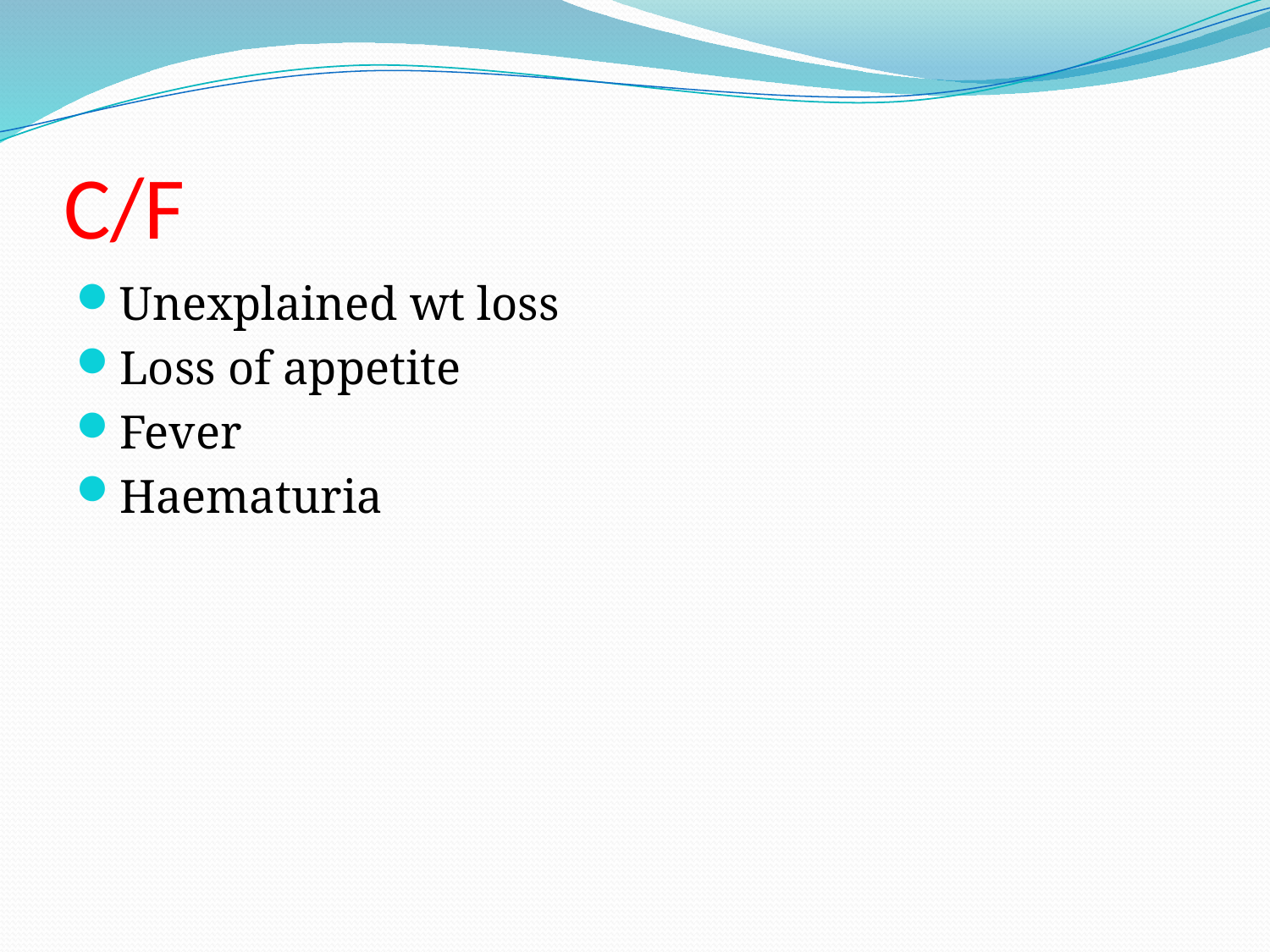

# C/F
Unexplained wt loss
Loss of appetite
Fever
Haematuria